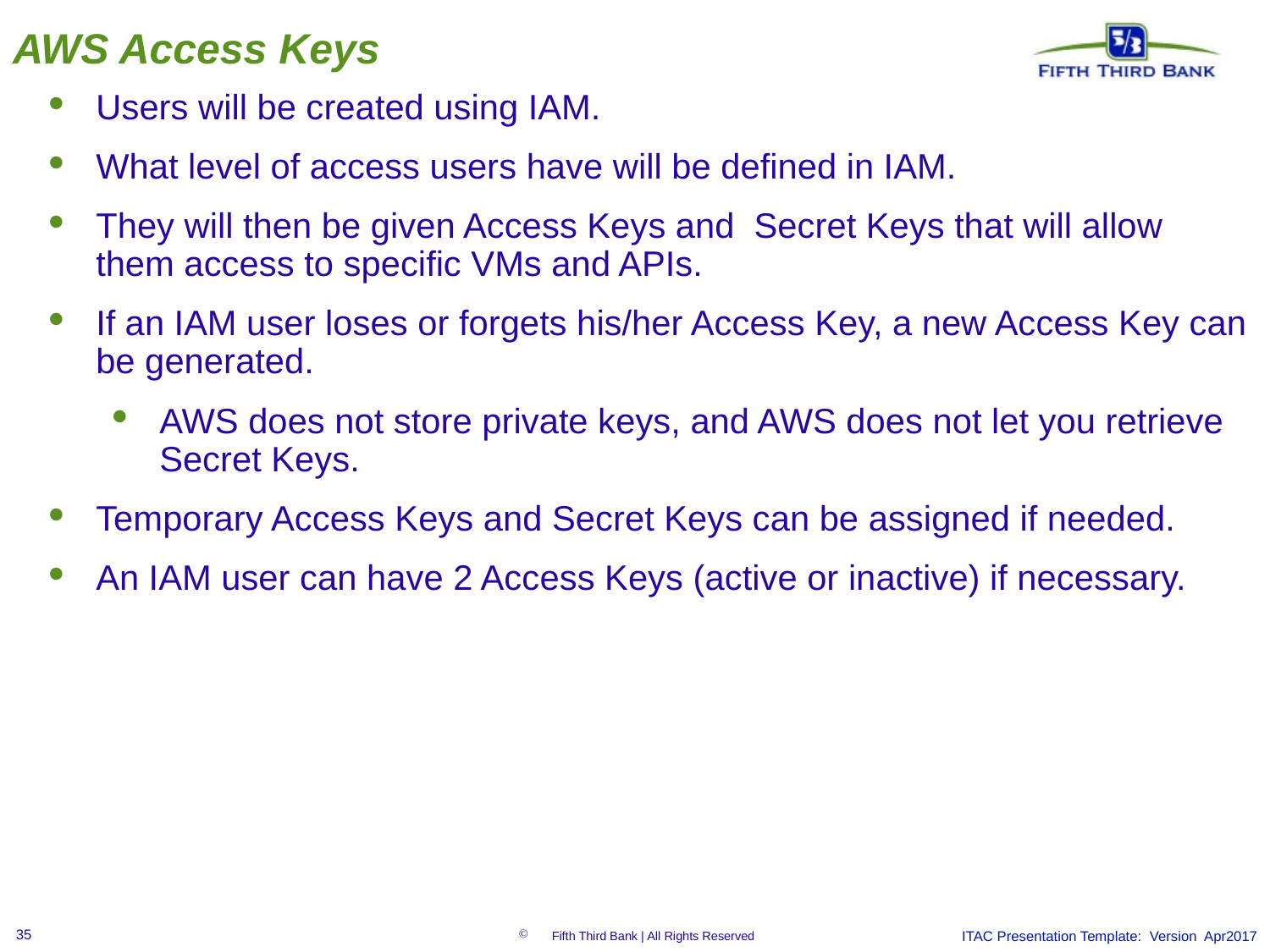

# AWS Access Keys
Users will be created using IAM.
What level of access users have will be defined in IAM.
They will then be given Access Keys and  Secret Keys that will allow them access to specific VMs and APIs.
If an IAM user loses or forgets his/her Access Key, a new Access Key can be generated.
AWS does not store private keys, and AWS does not let you retrieve Secret Keys.
Temporary Access Keys and Secret Keys can be assigned if needed.
An IAM user can have 2 Access Keys (active or inactive) if necessary.
ITAC Presentation Template:  Version  Apr2017